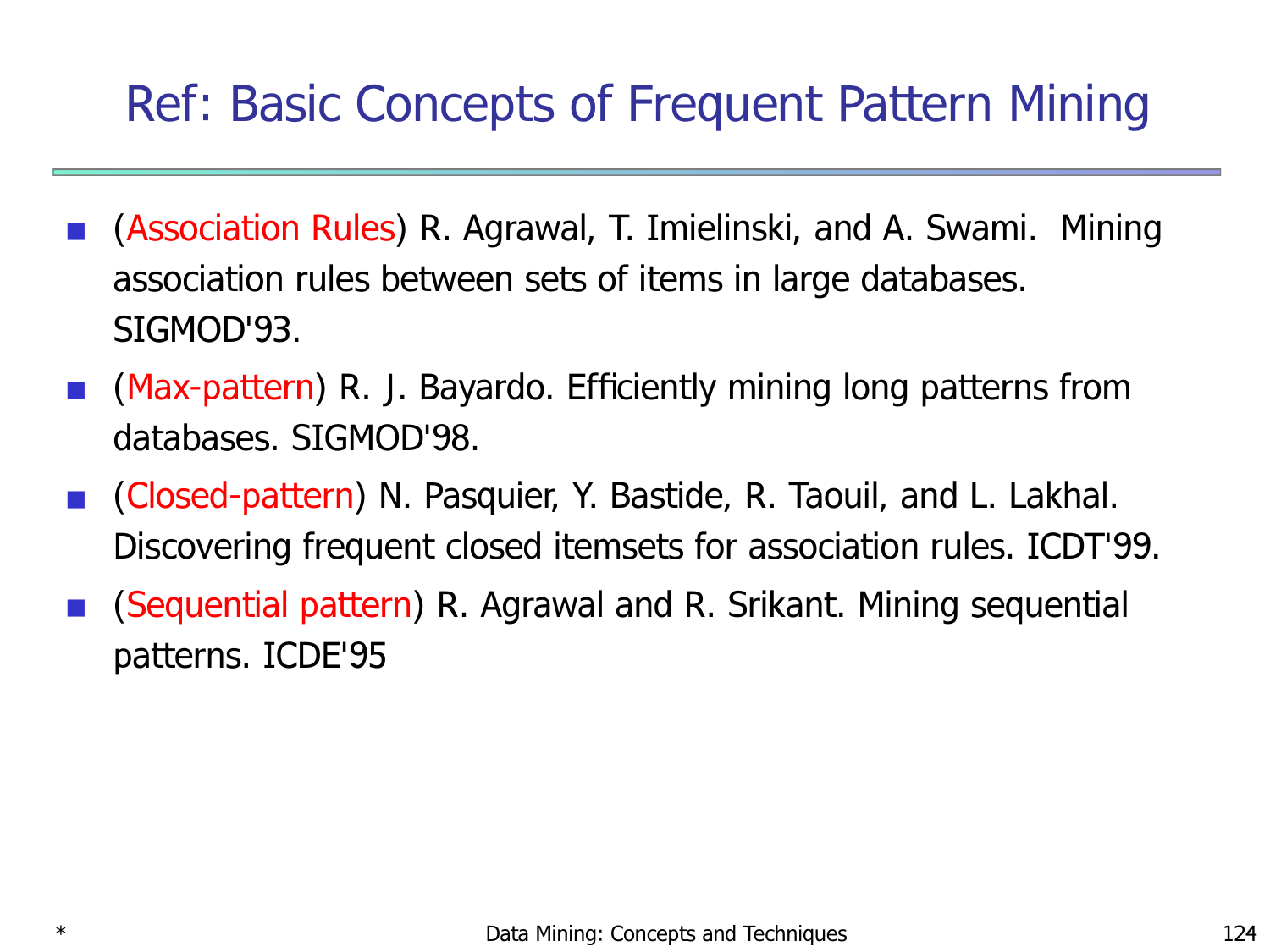

# Ref: Basic Concepts of Frequent Pattern Mining
(Association Rules) R. Agrawal, T. Imielinski, and A. Swami.  Mining association rules between sets of items in large databases.  SIGMOD'93.
(Max-pattern) R. J. Bayardo. Efficiently mining long patterns from databases. SIGMOD'98.
(Closed-pattern) N. Pasquier, Y. Bastide, R. Taouil, and L. Lakhal. Discovering frequent closed itemsets for association rules. ICDT'99.
(Sequential pattern) R. Agrawal and R. Srikant. Mining sequential patterns. ICDE'95
*
Data Mining: Concepts and Techniques
124